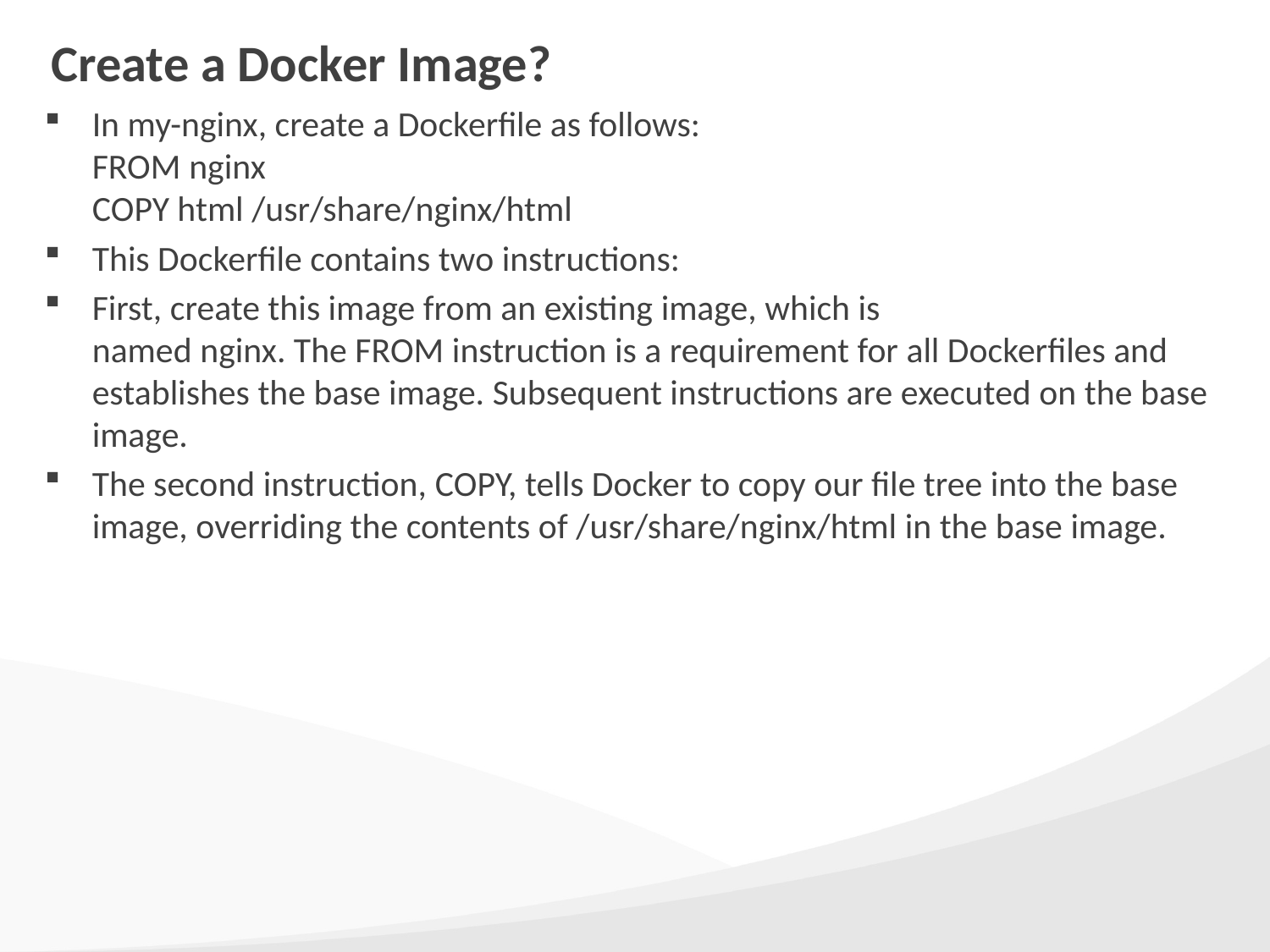

# Create a Docker Image?
In my-nginx, create a Dockerfile as follows:
FROM nginx
COPY html /usr/share/nginx/html
This Dockerfile contains two instructions:
First, create this image from an existing image, which is named nginx. The FROM instruction is a requirement for all Dockerfiles and establishes the base image. Subsequent instructions are executed on the base image.
The second instruction, COPY, tells Docker to copy our file tree into the base image, overriding the contents of /usr/share/nginx/html in the base image.